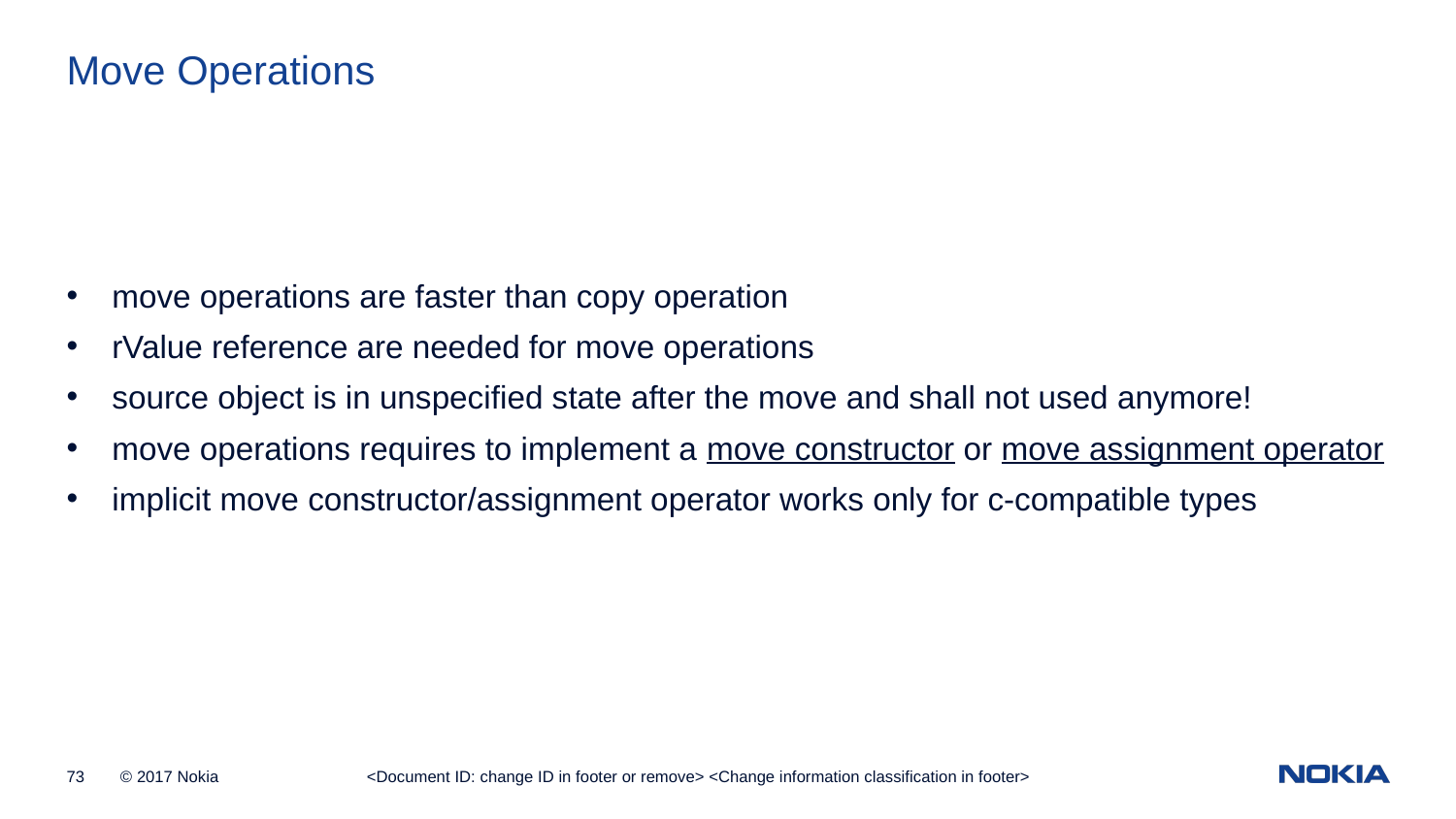

Move Operations

move operations are faster than copy operation
rValue reference are needed for move operations
source object is in unspecified state after the move and shall not used anymore!
move operations requires to implement a move constructor or move assignment operator
implicit move constructor/assignment operator works only for c-compatible types

<Document ID: change ID in footer or remove> <Change information classification in footer>